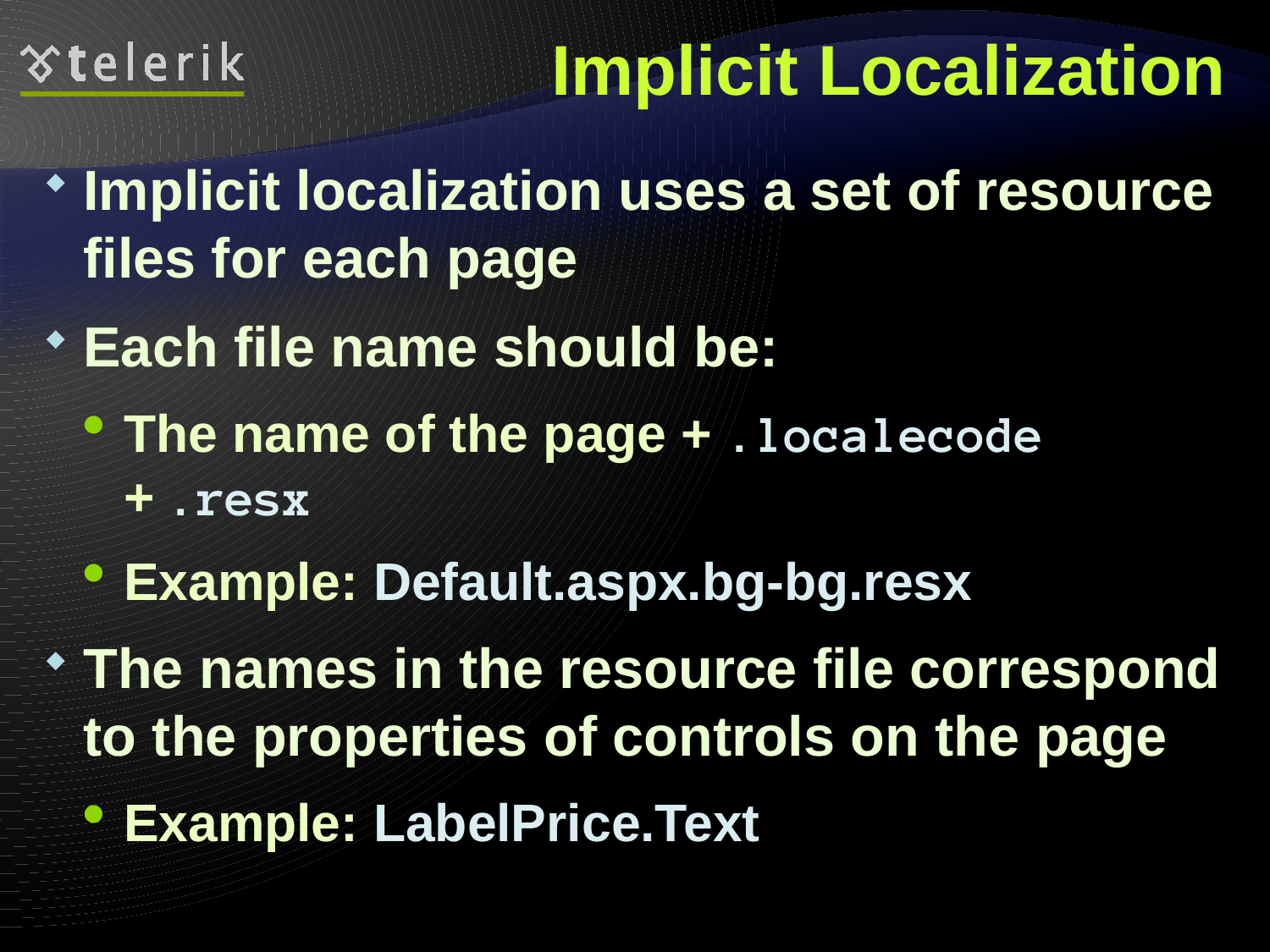

# Implicit Localization
Implicit localization uses a set of resource files for each page
Each file name should be:
The name of the page + .localecode + .resx
Example: Default.aspx.bg-bg.resx
The names in the resource file correspond to the properties of controls on the page
Example: LabelPrice.Text